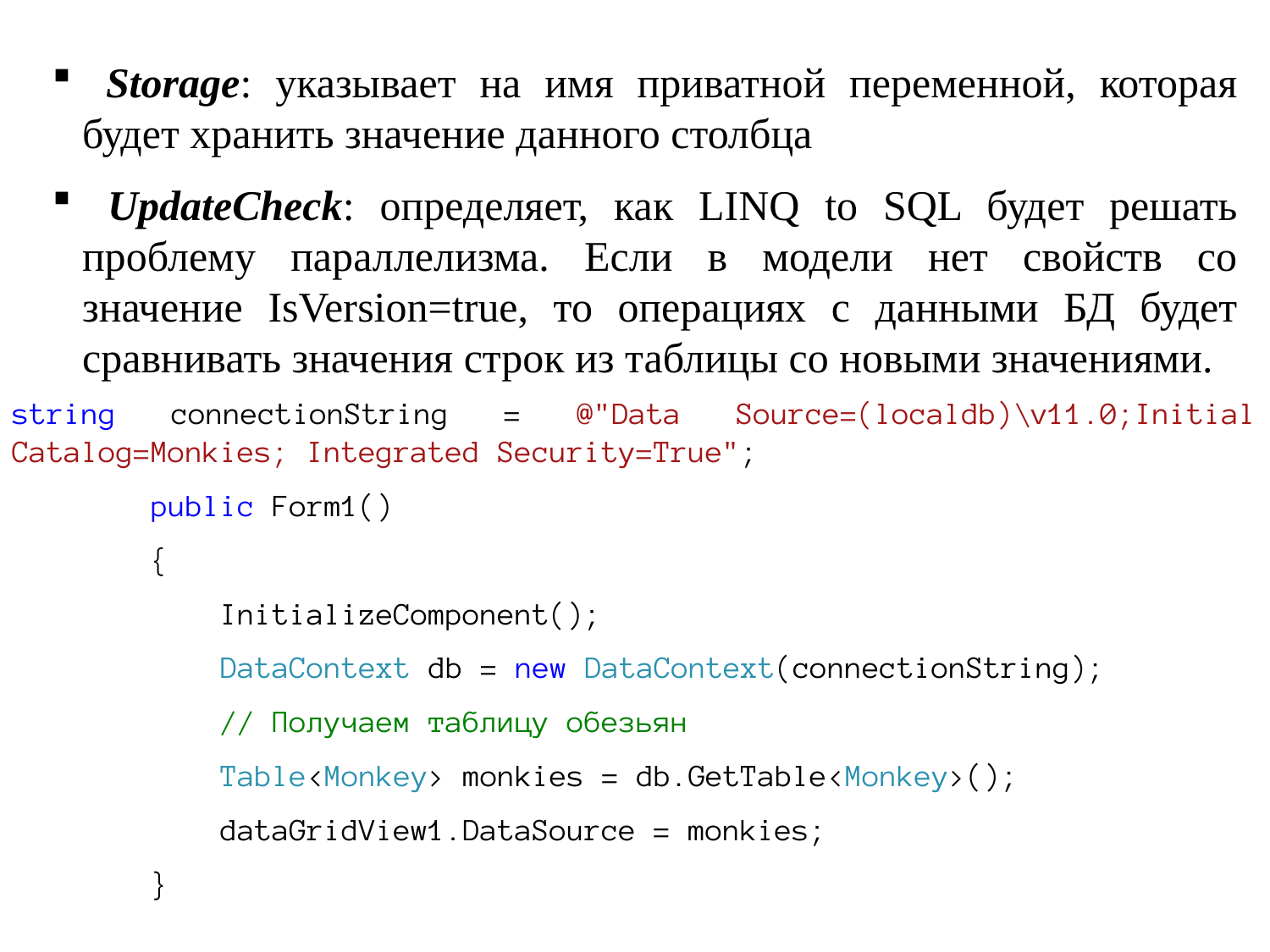

Storage: указывает на имя приватной переменной, которая будет хранить значение данного столбца
 UpdateCheck: определяет, как LINQ to SQL будет решать проблему параллелизма. Если в модели нет свойств со значение IsVersion=true, то операциях с данными БД будет сравнивать значения строк из таблицы со новыми значениями.

string connectionString = @"Data Source=(localdb)\v11.0;Initial Catalog=Monkies; Integrated Security=True";
        public Form1()
        {
            InitializeComponent();
            DataContext db = new DataContext(connectionString);
            // Получаем таблицу обезьян
            Table<Monkey> monkies = db.GetTable<Monkey>();
            dataGridView1.DataSource = monkies;
        }